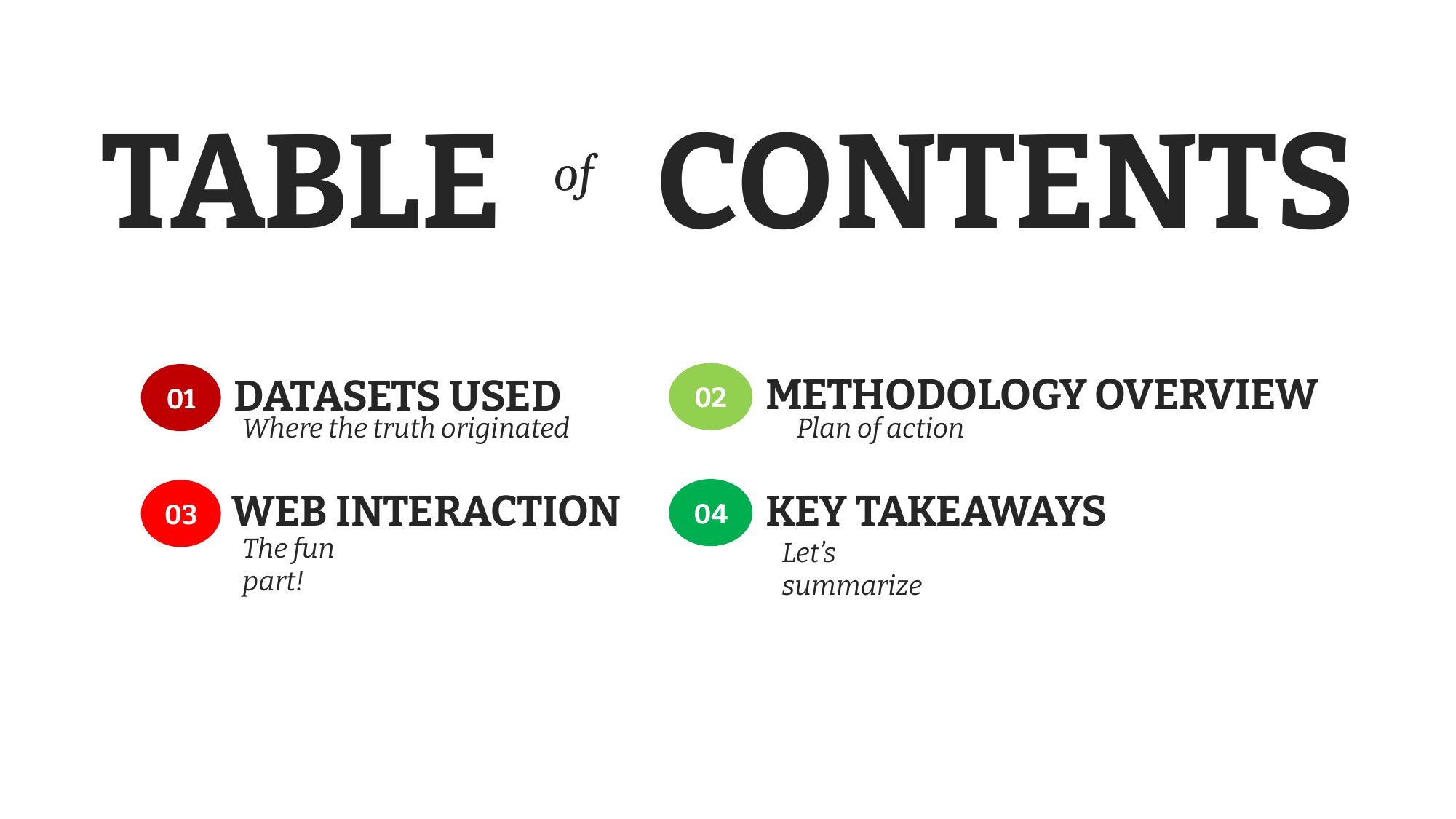

TABLE
CONTENTS
of
METHODOLOGY OVERVIEW
DATASETS USED
02

01
Where the truth originated
Plan of action
KEY TAKEAWAYS
WEB INTERACTION
04
03
The fun part!
Let’s summarize